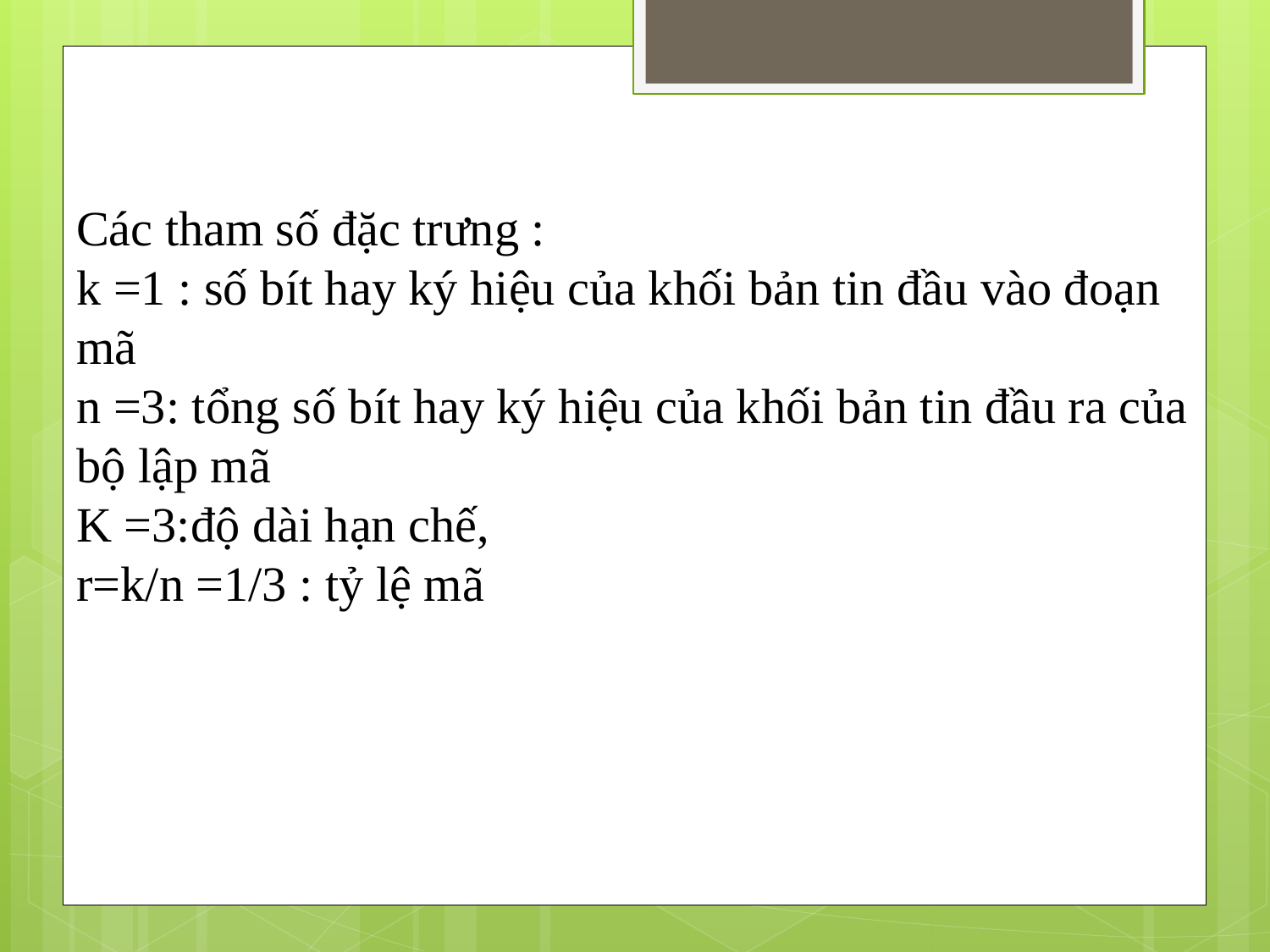

Các tham số đặc trưng :
k =1 : số bít hay ký hiệu của khối bản tin đầu vào đoạn mã
n =3: tổng số bít hay ký hiệu của khối bản tin đầu ra của bộ lập mã
K =3:độ dài hạn chế,
r=k/n =1/3 : tỷ lệ mã